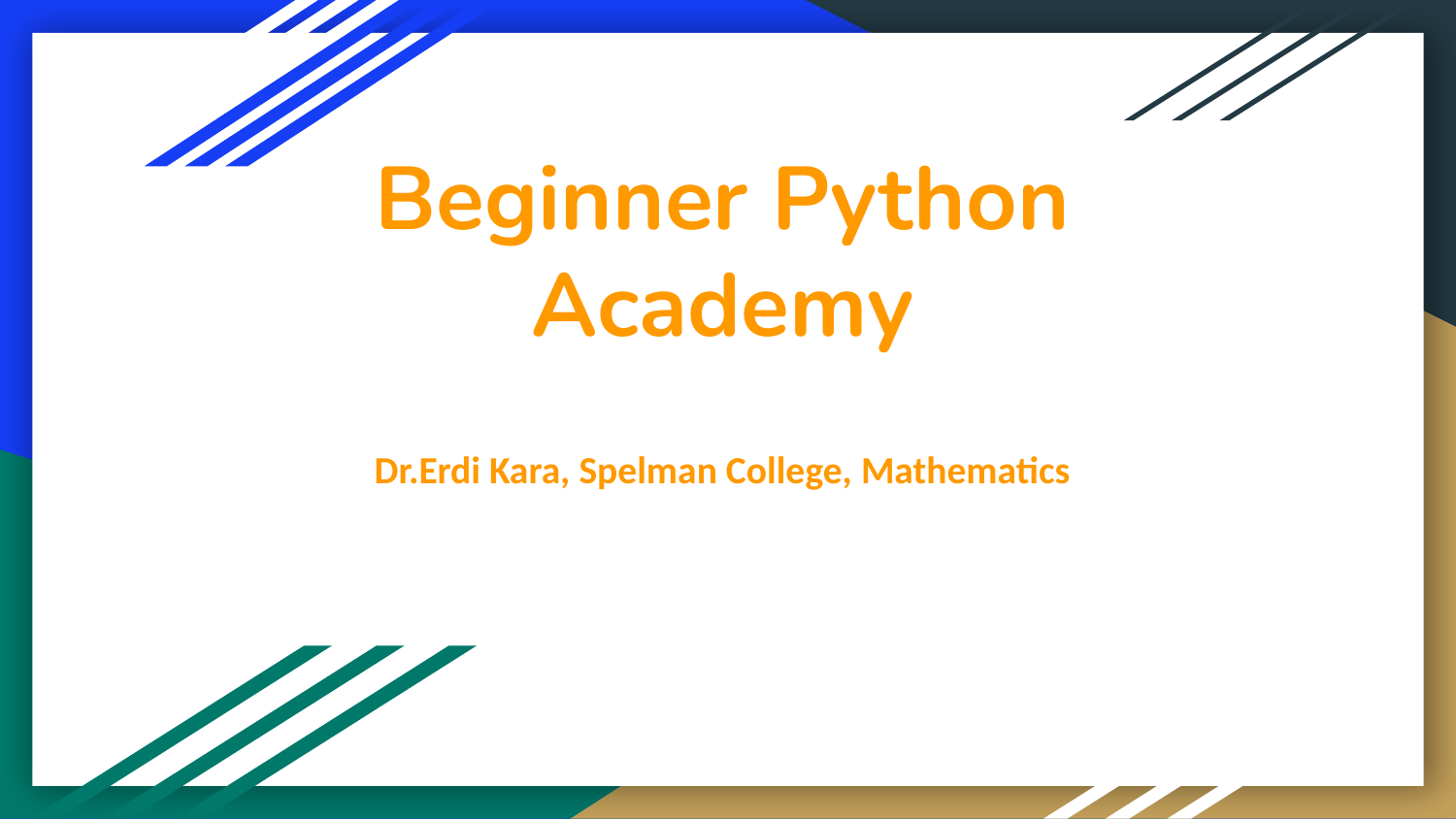

# Beginner Python Academy
Dr.Erdi Kara, Spelman College, Mathematics